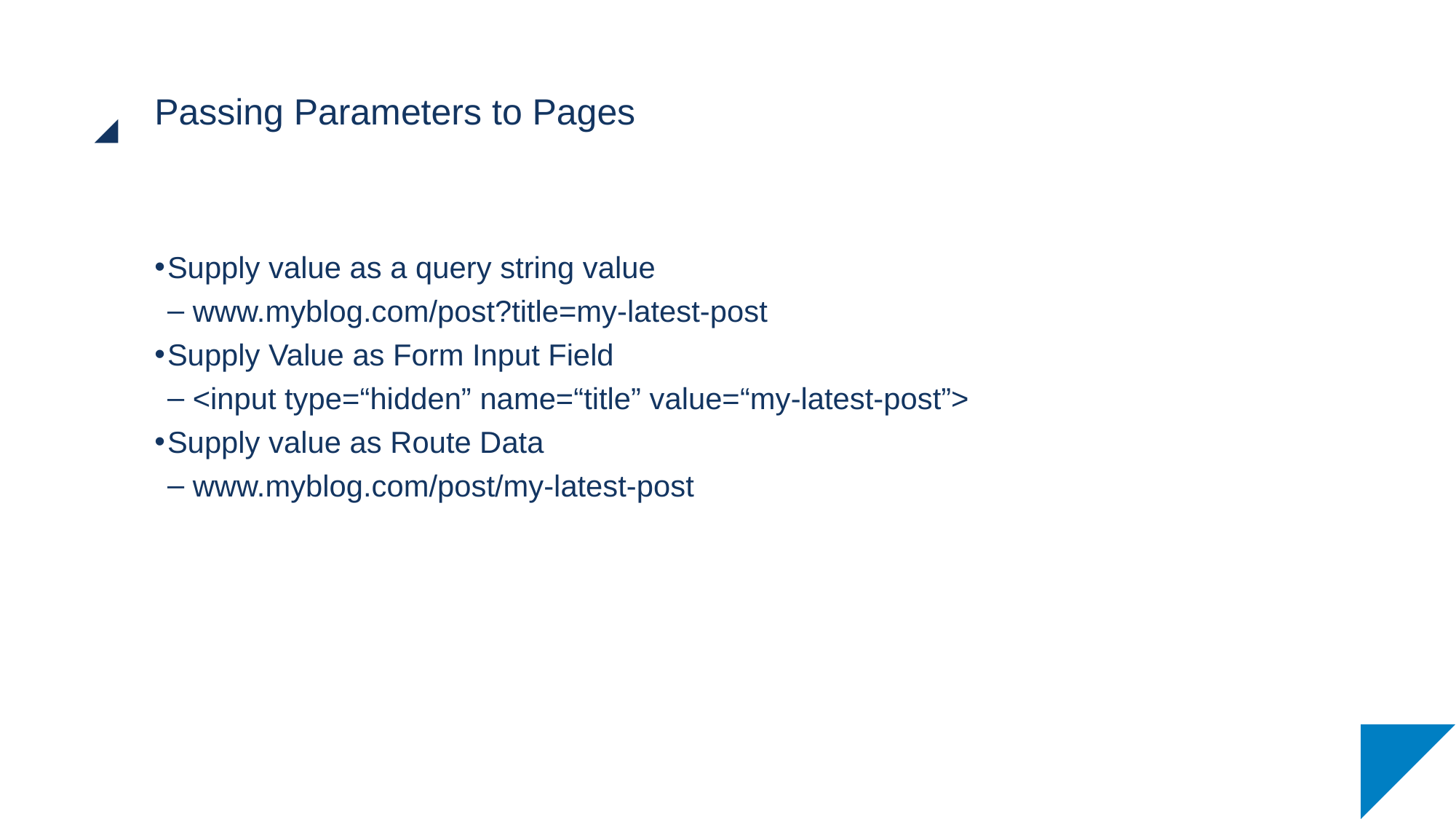

# Passing Parameters to Pages
Supply value as a query string value
 www.myblog.com/post?title=my-latest-post
Supply Value as Form Input Field
 <input type=“hidden” name=“title” value=“my-latest-post”>
Supply value as Route Data
 www.myblog.com/post/my-latest-post